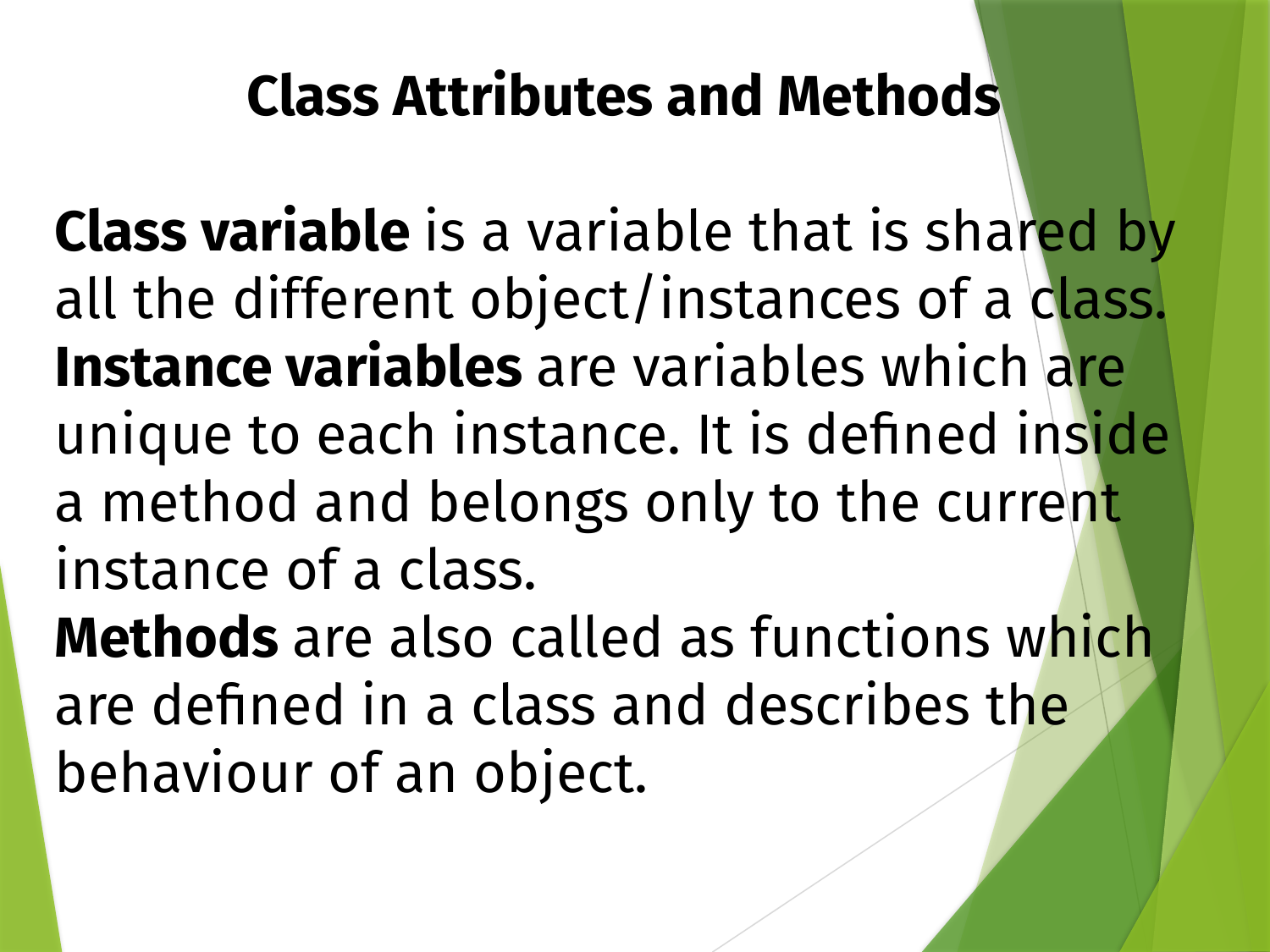

Class Attributes and Methods

Class variable is a variable that is shared by all the different object/instances of a class.
Instance variables are variables which are unique to each instance. It is defined inside a method and belongs only to the current instance of a class.
Methods are also called as functions which are defined in a class and describes the behaviour of an object.